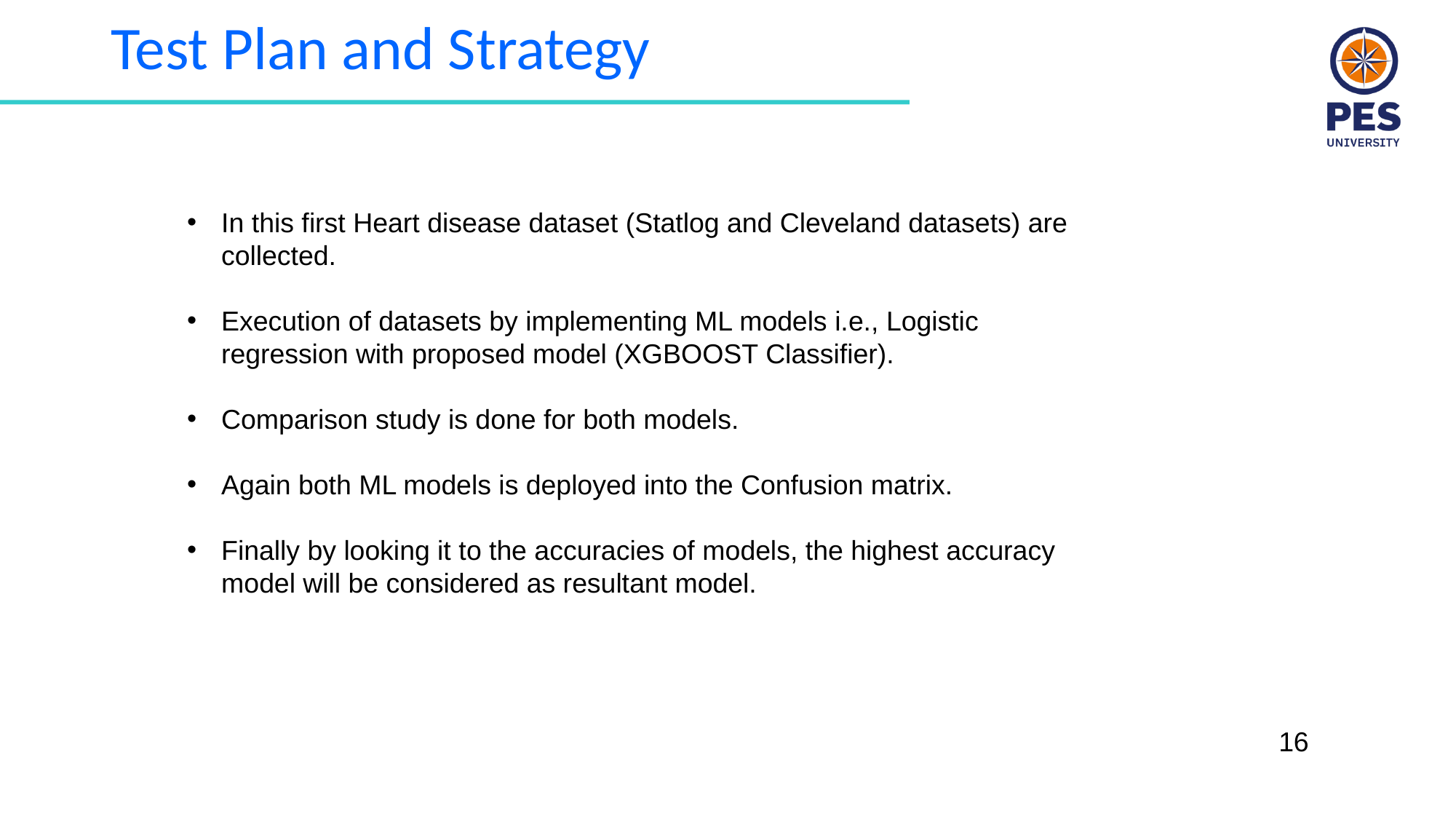

# Test Plan and Strategy

In this first Heart disease dataset (Statlog and Cleveland datasets) are collected.

Execution of datasets by implementing ML models i.e., Logistic regression with proposed model (XGBOOST Classifier).

Comparison study is done for both models.

Again both ML models is deployed into the Confusion matrix.

Finally by looking it to the accuracies of models, the highest accuracy model will be considered as resultant model.
16